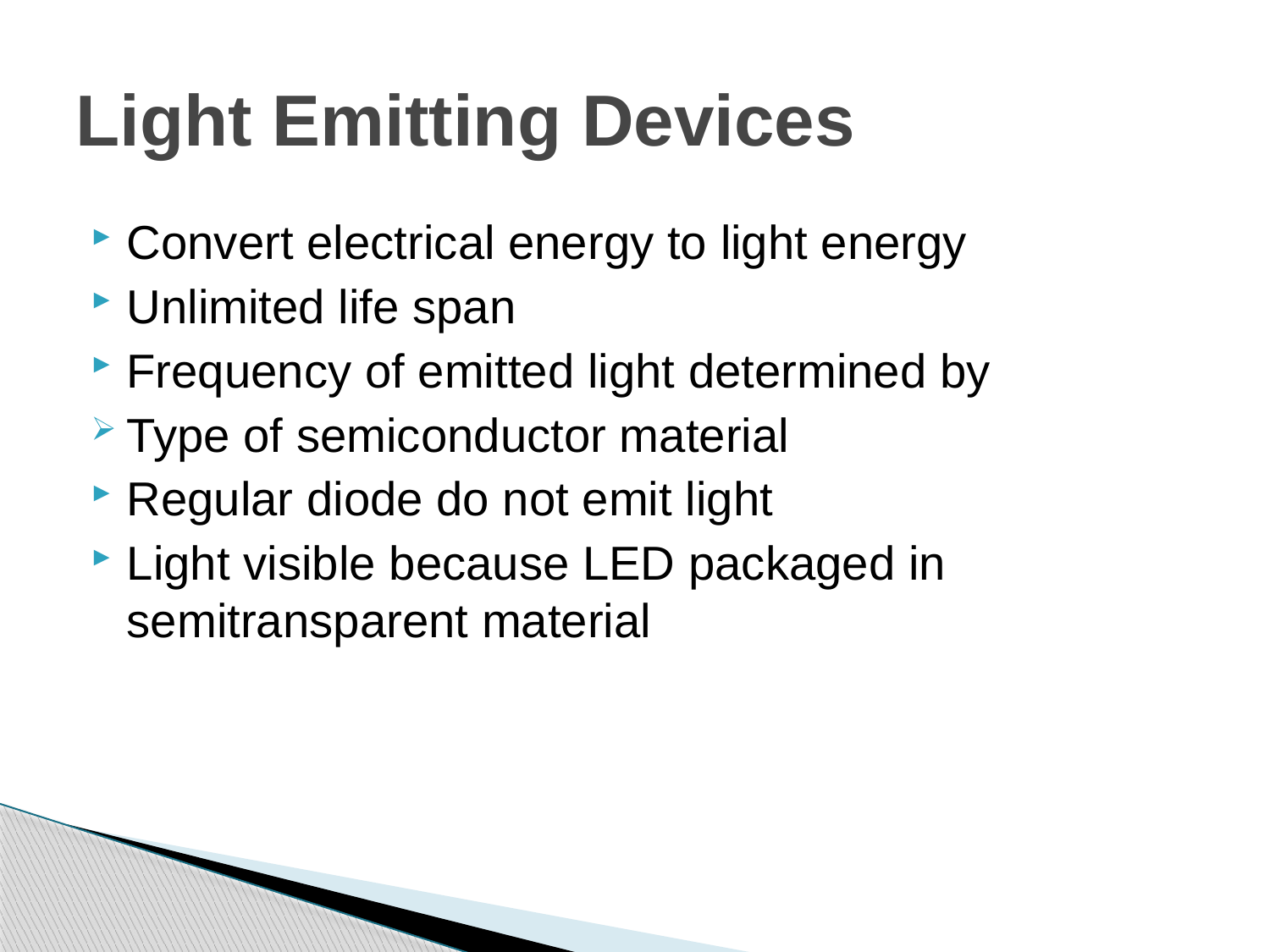

# Light Emitting Devices
Convert electrical energy to light energy
Unlimited life span
Frequency of emitted light determined by
Type of semiconductor material
Regular diode do not emit light
Light visible because LED packaged in semitransparent material